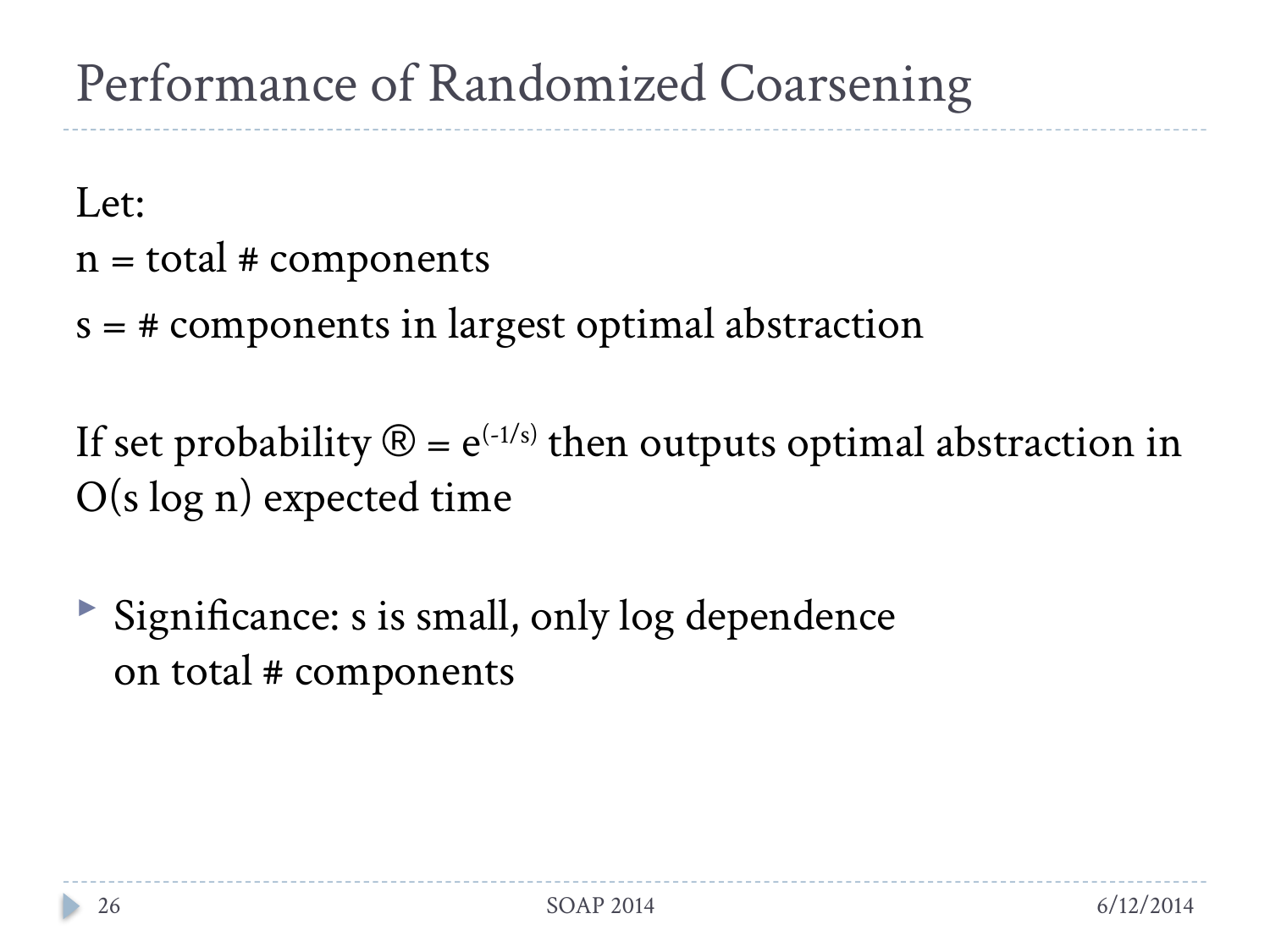

# Performance of Randomized Coarsening
Let:
n = total # components
s = # components in largest optimal abstraction

If set probability ® = e(-1/s) then outputs optimal abstraction in O(s log n) expected time

Significance: s is small, only log dependence
on total # components
26
SOAP 2014
6/12/2014